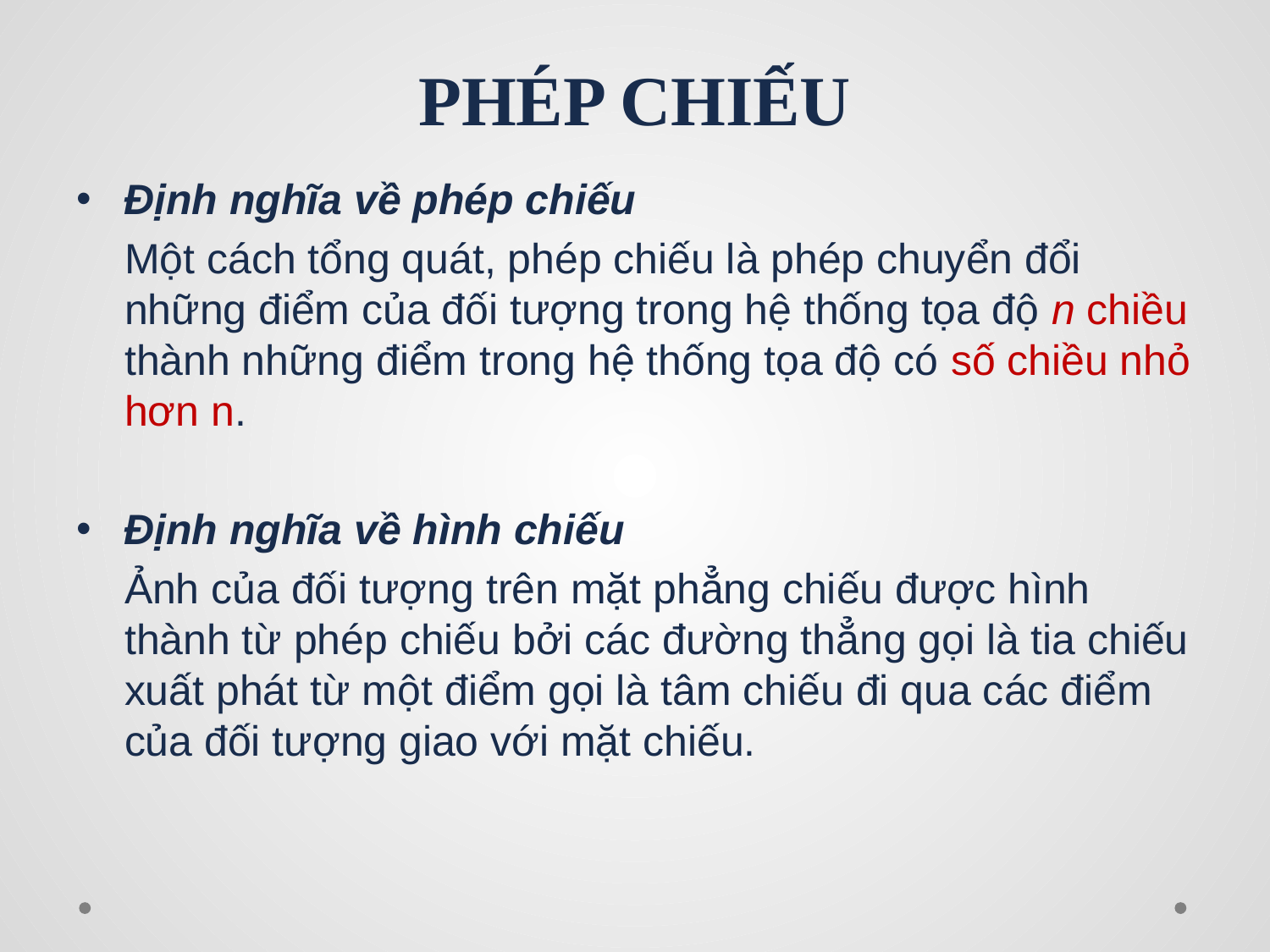

# PHÉP CHIẾU
Định nghĩa về phép chiếu
Một cách tổng quát, phép chiếu là phép chuyển đổi những điểm của đối tượng trong hệ thống tọa độ n chiều thành những điểm trong hệ thống tọa độ có số chiều nhỏ hơn n.

Định nghĩa về hình chiếu
Ảnh của đối tượng trên mặt phẳng chiếu được hình thành từ phép chiếu bởi các đường thẳng gọi là tia chiếu xuất phát từ một điểm gọi là tâm chiếu đi qua các điểm của đối tượng giao với mặt chiếu.